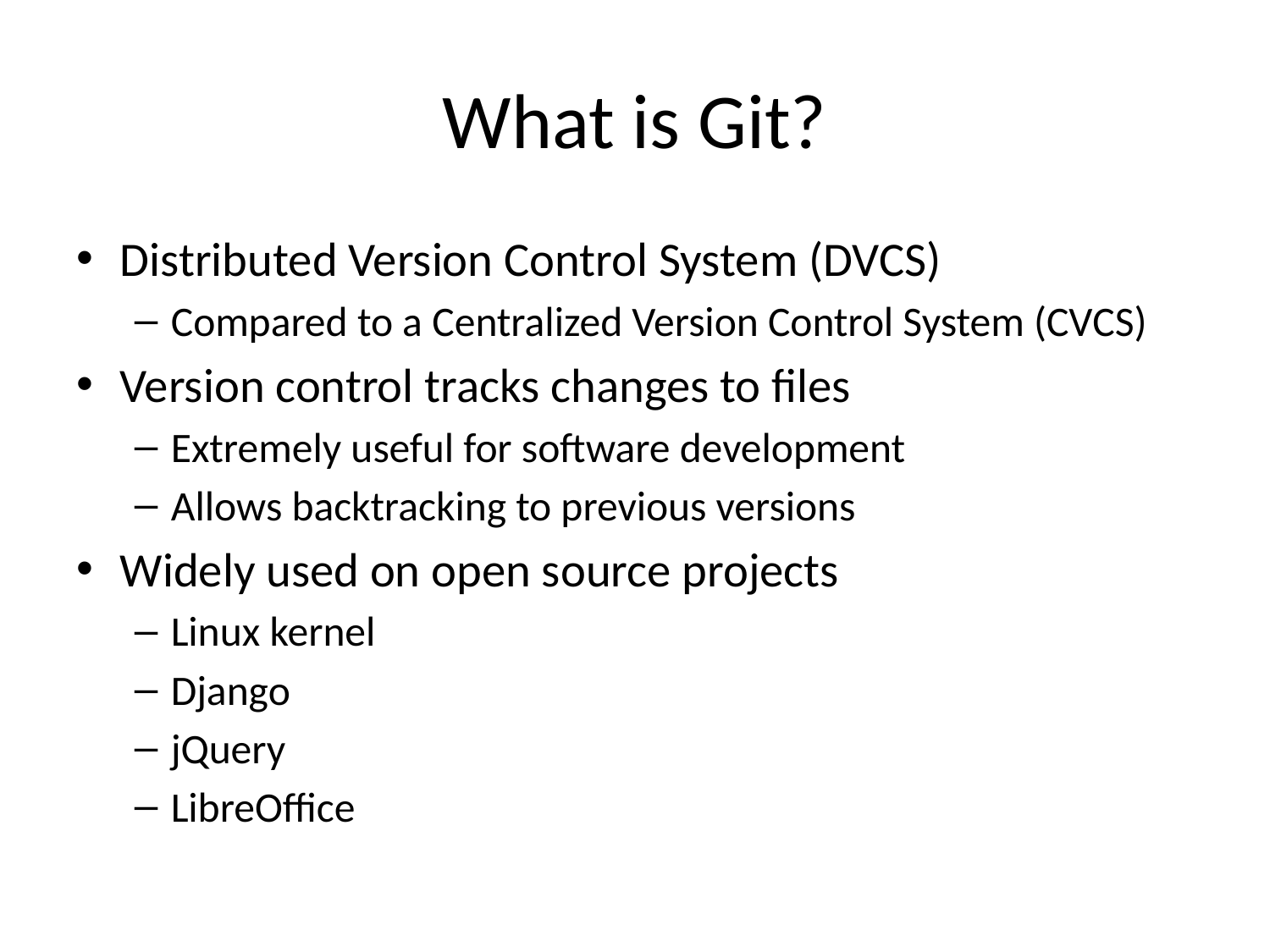

# What is Git?
Distributed Version Control System (DVCS)
Compared to a Centralized Version Control System (CVCS)
Version control tracks changes to files
Extremely useful for software development
Allows backtracking to previous versions
Widely used on open source projects
Linux kernel
Django
jQuery
LibreOffice